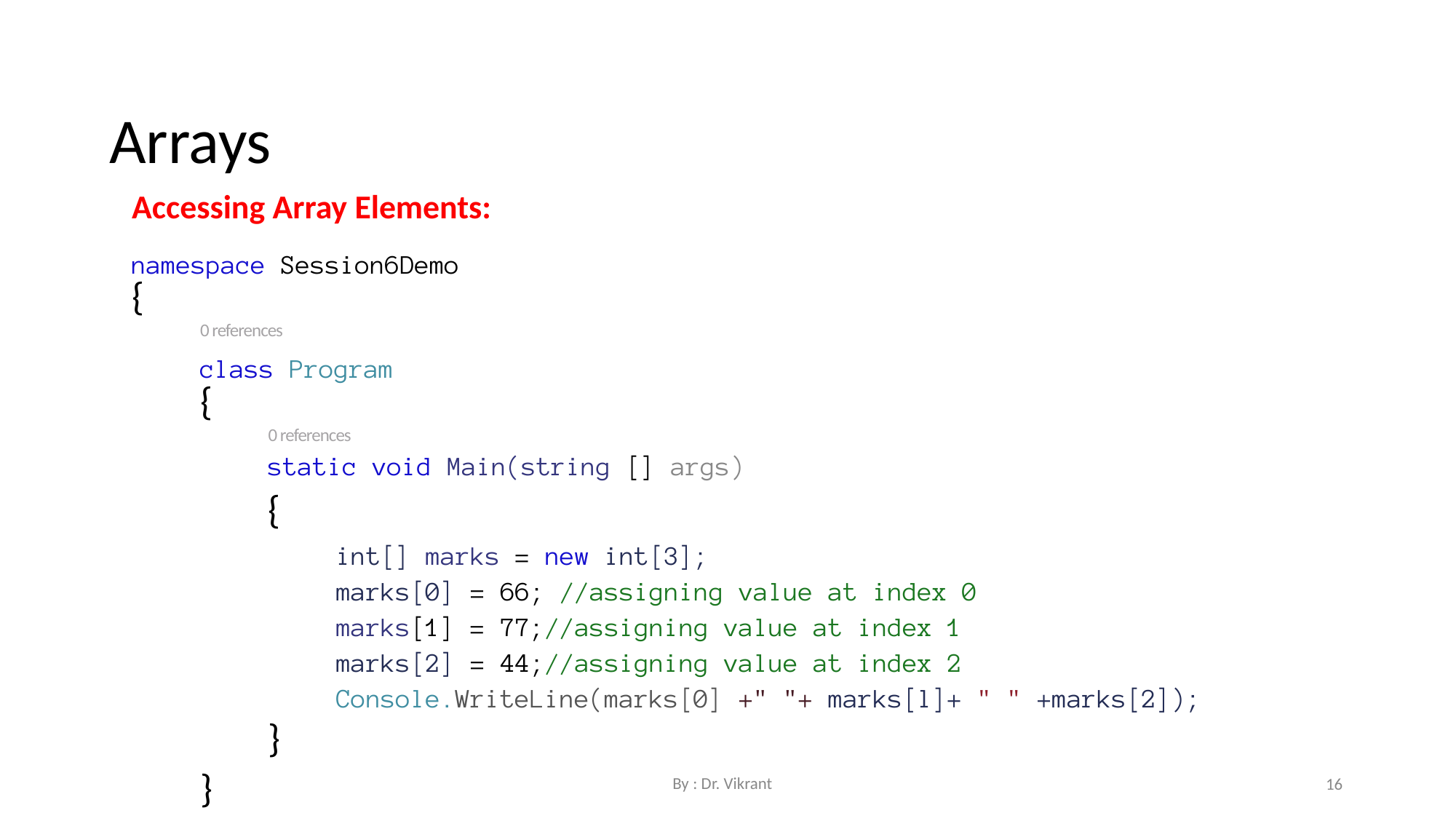

Arrays
Accessing Array Elements:
namespace Session6Demo
{
0 references
class Program
{
0 references
static void Main(string [] args)
{
int[] marks = new int[3];
marks[0] = 66; //assigning value at index 0
marks[1] = 77;//assigning value at index 1
marks[2] = 44;//assigning value at index 2
Console.WriteLine(marks[0] +" "+ marks[l]+ " " +marks[2]);
}
}
By : Dr. Vikrant
16